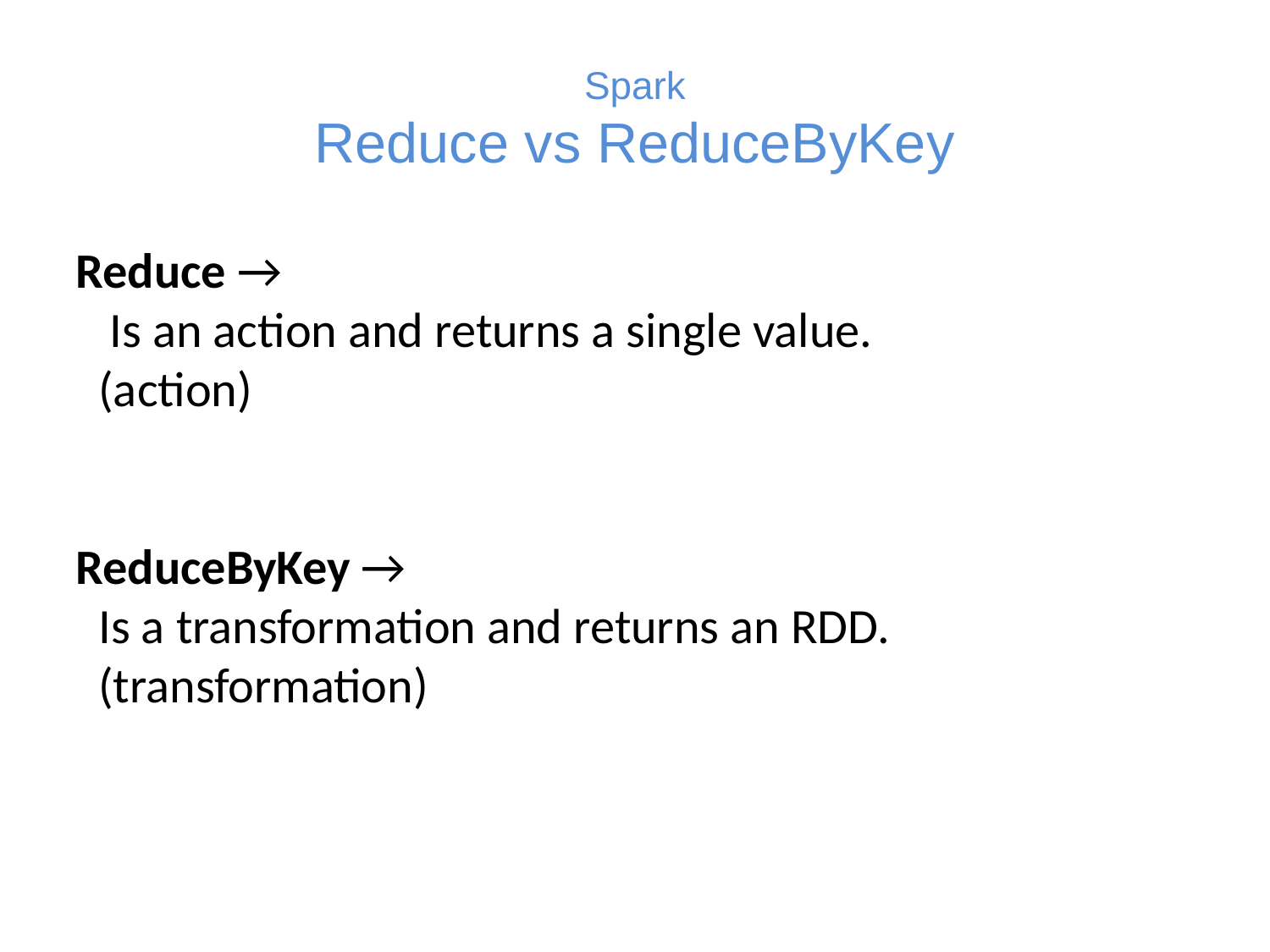

# Spark Reduce vs ReduceByKey

Reduce →
   Is an action and returns a single value.
  (action)

ReduceByKey →
  Is a transformation and returns an RDD.
  (transformation)